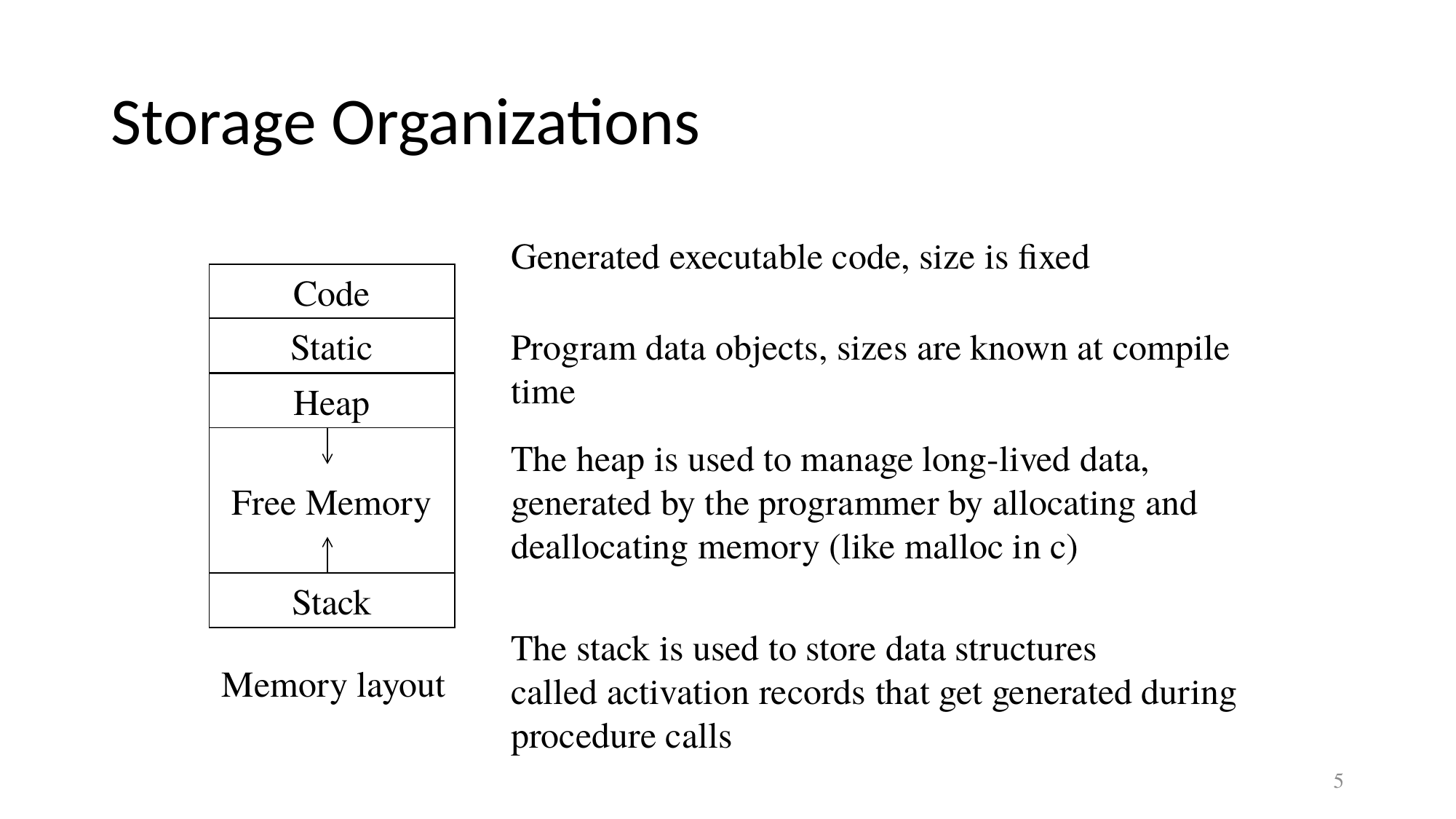

# Storage Organizations
Generated executable code, size is fixed
Code
Static
Program data objects, sizes are known at compile time
Heap
Free Memory
The heap is used to manage long-lived data, generated by the programmer by allocating and deallocating memory (like malloc in c)
Stack
The stack is used to store data structures
called activation records that get generated during procedure calls
Memory layout
5